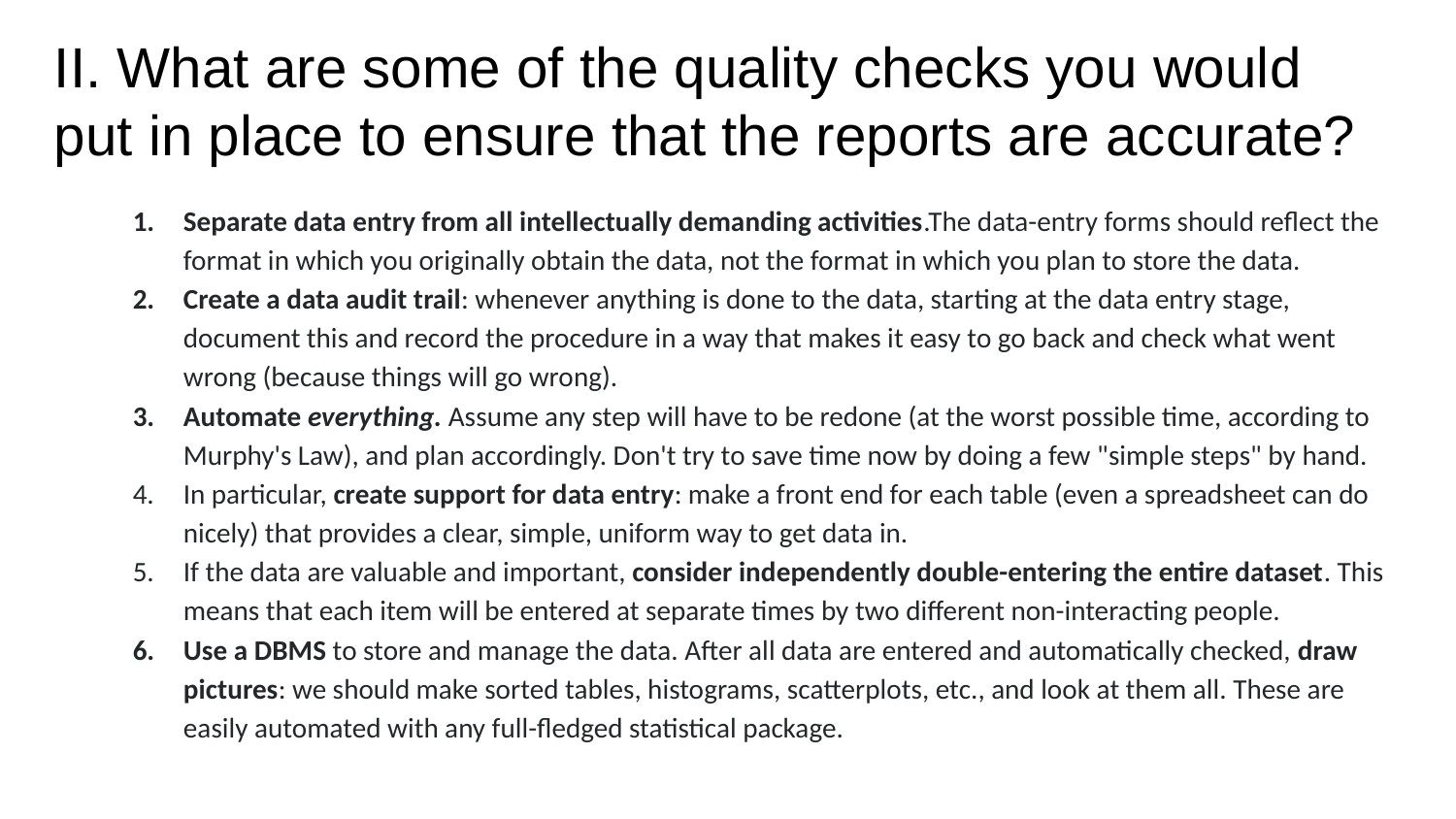

# II. What are some of the quality checks you would put in place to ensure that the reports are accurate?
Separate data entry from all intellectually demanding activities.The data-entry forms should reflect the format in which you originally obtain the data, not the format in which you plan to store the data.
Create a data audit trail: whenever anything is done to the data, starting at the data entry stage, document this and record the procedure in a way that makes it easy to go back and check what went wrong (because things will go wrong).
Automate everything. Assume any step will have to be redone (at the worst possible time, according to Murphy's Law), and plan accordingly. Don't try to save time now by doing a few "simple steps" by hand.
In particular, create support for data entry: make a front end for each table (even a spreadsheet can do nicely) that provides a clear, simple, uniform way to get data in.
If the data are valuable and important, consider independently double-entering the entire dataset. This means that each item will be entered at separate times by two different non-interacting people.
Use a DBMS to store and manage the data. After all data are entered and automatically checked, draw pictures: we should make sorted tables, histograms, scatterplots, etc., and look at them all. These are easily automated with any full-fledged statistical package.